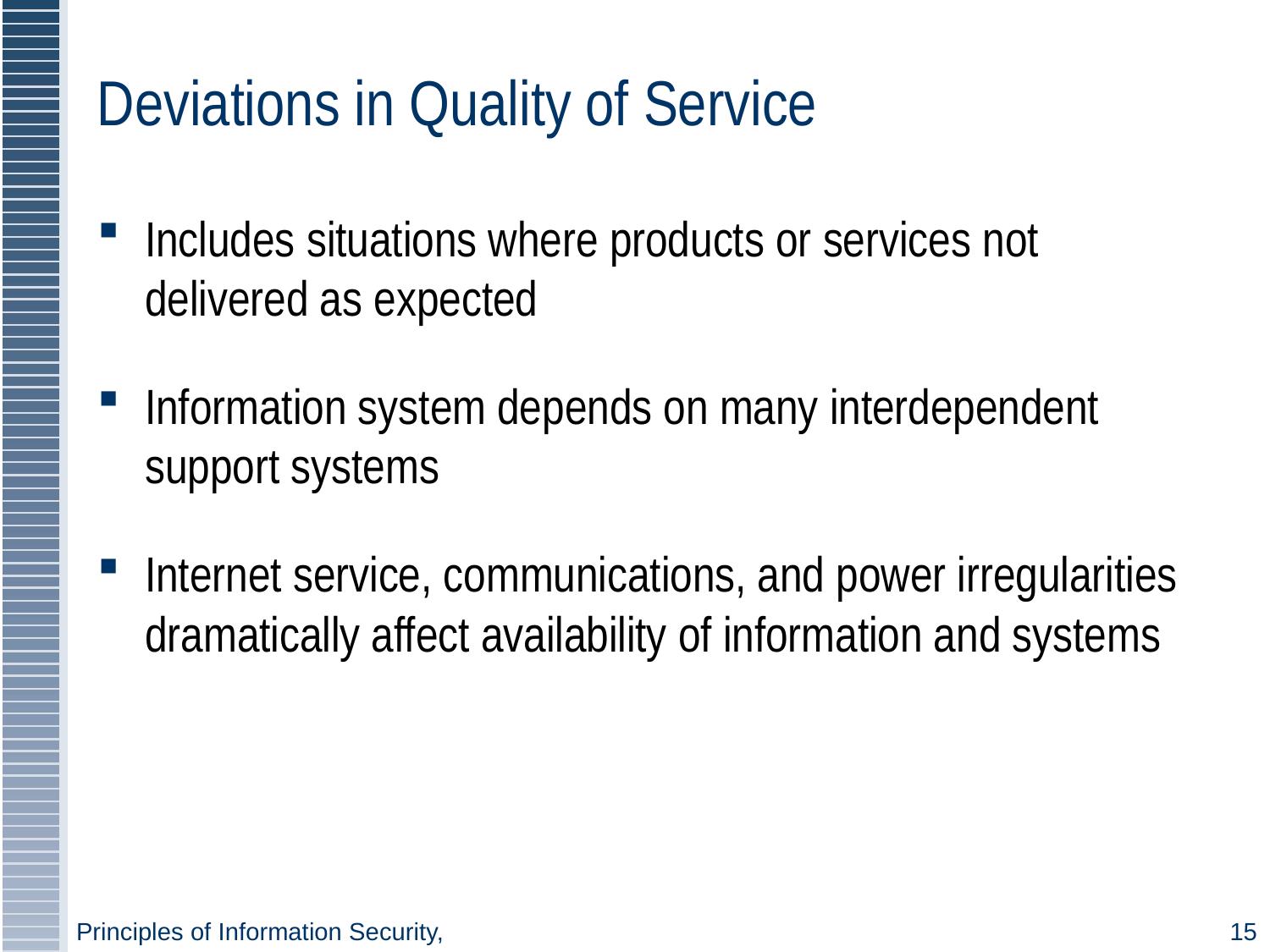

# Deviations in Quality of Service
Includes situations where products or services not delivered as expected
Information system depends on many interdependent support systems
Internet service, communications, and power irregularities dramatically affect availability of information and systems
Principles of Information Security,
15